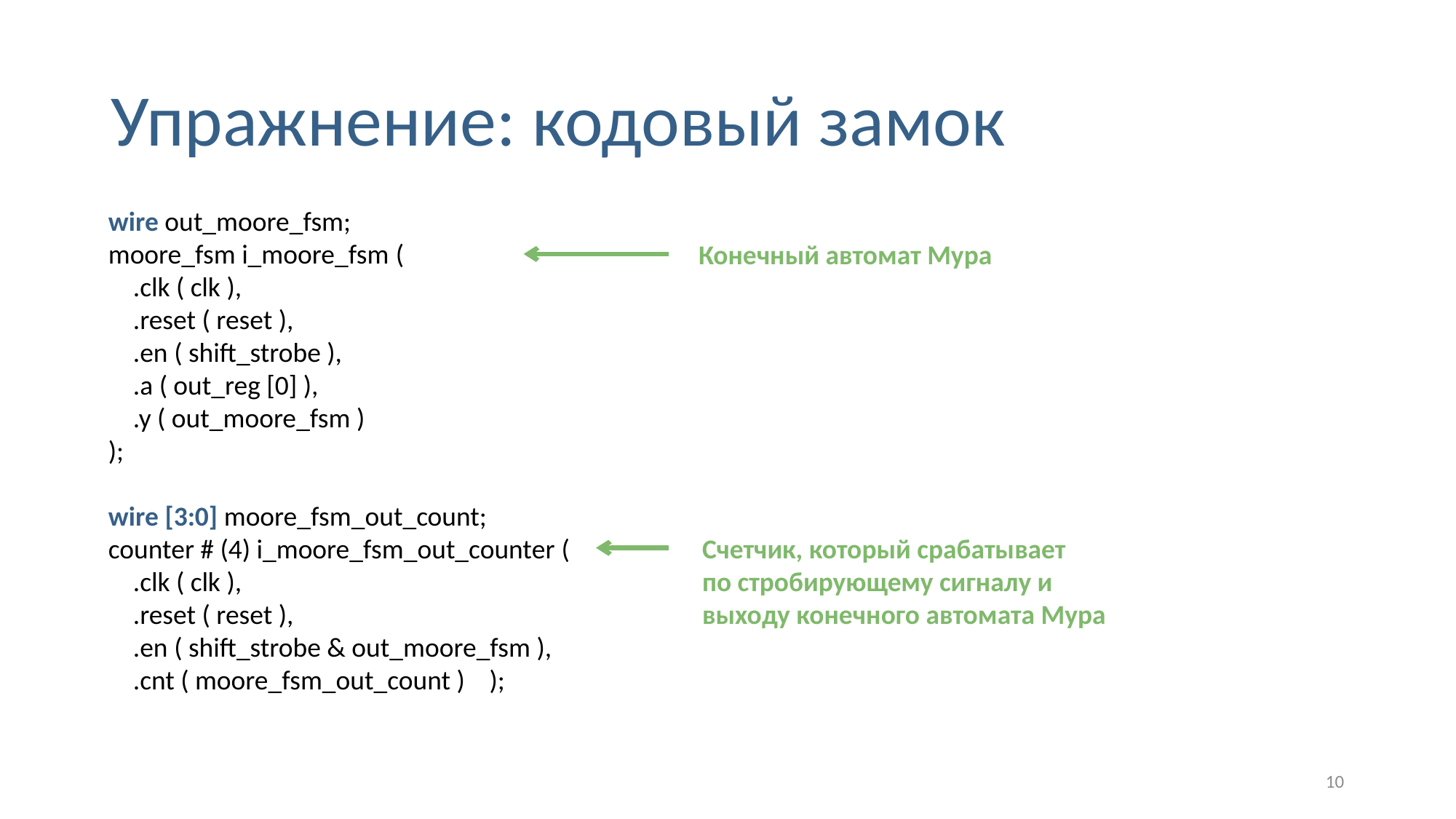

# Упражнение: кодовый замок

    wire out_moore_fsm;
    moore_fsm i_moore_fsm (
        .clk ( clk ),
        .reset ( reset ),
        .en ( shift_strobe ),
        .a ( out_reg [0] ),
        .y ( out_moore_fsm )
    );

    wire [3:0] moore_fsm_out_count;
    counter # (4) i_moore_fsm_out_counter (
        .clk ( clk ),
        .reset ( reset ),
        .en ( shift_strobe & out_moore_fsm ),
        .cnt ( moore_fsm_out_count )    );
Конечный автомат Мура
Счетчик, который срабатывает
по стробирующему сигналу и
выходу конечного автомата Мура
10